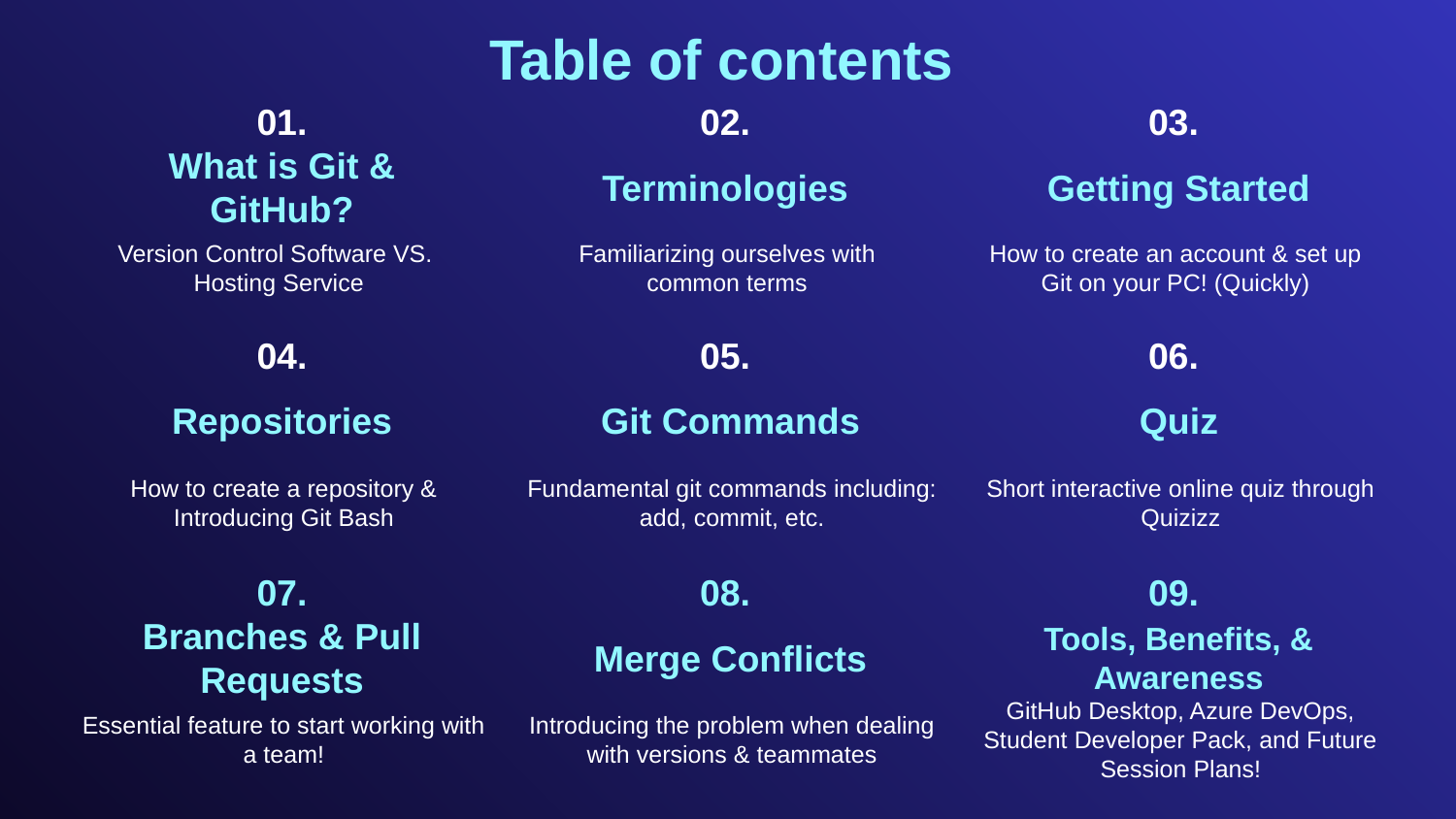

Table of contents
01.
02.
03.
# What is Git & GitHub?
Terminologies
Getting Started
Version Control Software VS.
Hosting Service
Familiarizing ourselves with common terms
How to create an account & set up Git on your PC! (Quickly)
04.
05.
06.
Repositories
Git Commands
Quiz
How to create a repository & Introducing Git Bash
Fundamental git commands including: add, commit, etc.
Short interactive online quiz through Quizizz
07.
08.
09.
Branches & Pull Requests
Merge Conflicts
Tools, Benefits, & Awareness
Essential feature to start working with a team!
Introducing the problem when dealing with versions & teammates
GitHub Desktop, Azure DevOps, Student Developer Pack, and Future Session Plans!